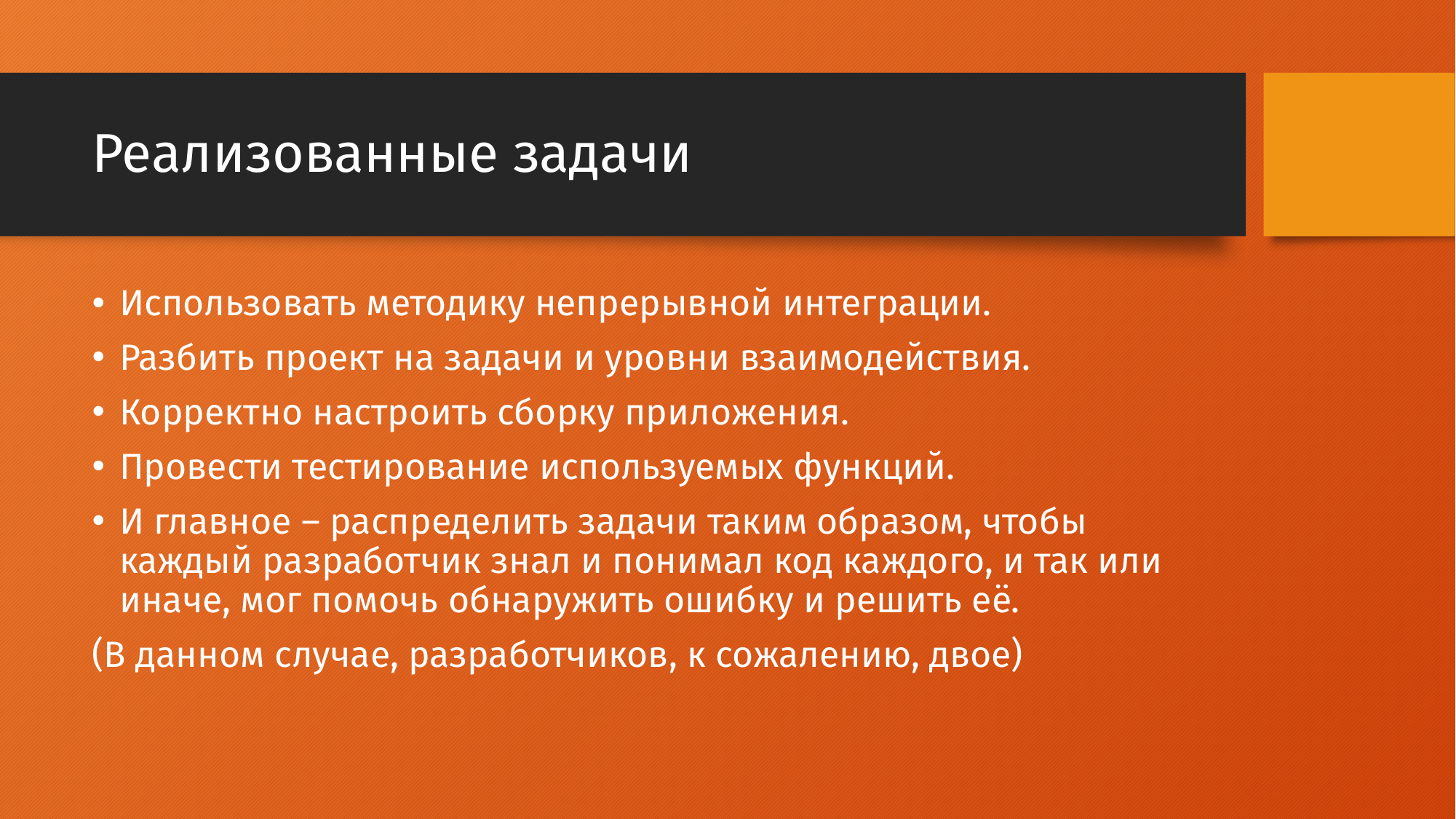

# Реализованные задачи
Использовать методику непрерывной интеграции.
Разбить проект на задачи и уровни взаимодействия.
Корректно настроить сборку приложения.
Провести тестирование используемых функций.
И главное – распределить задачи таким образом, чтобы каждый разработчик знал и понимал код каждого, и так или иначе, мог помочь обнаружить ошибку и решить её.
(В данном случае, разработчиков, к сожалению, двое)